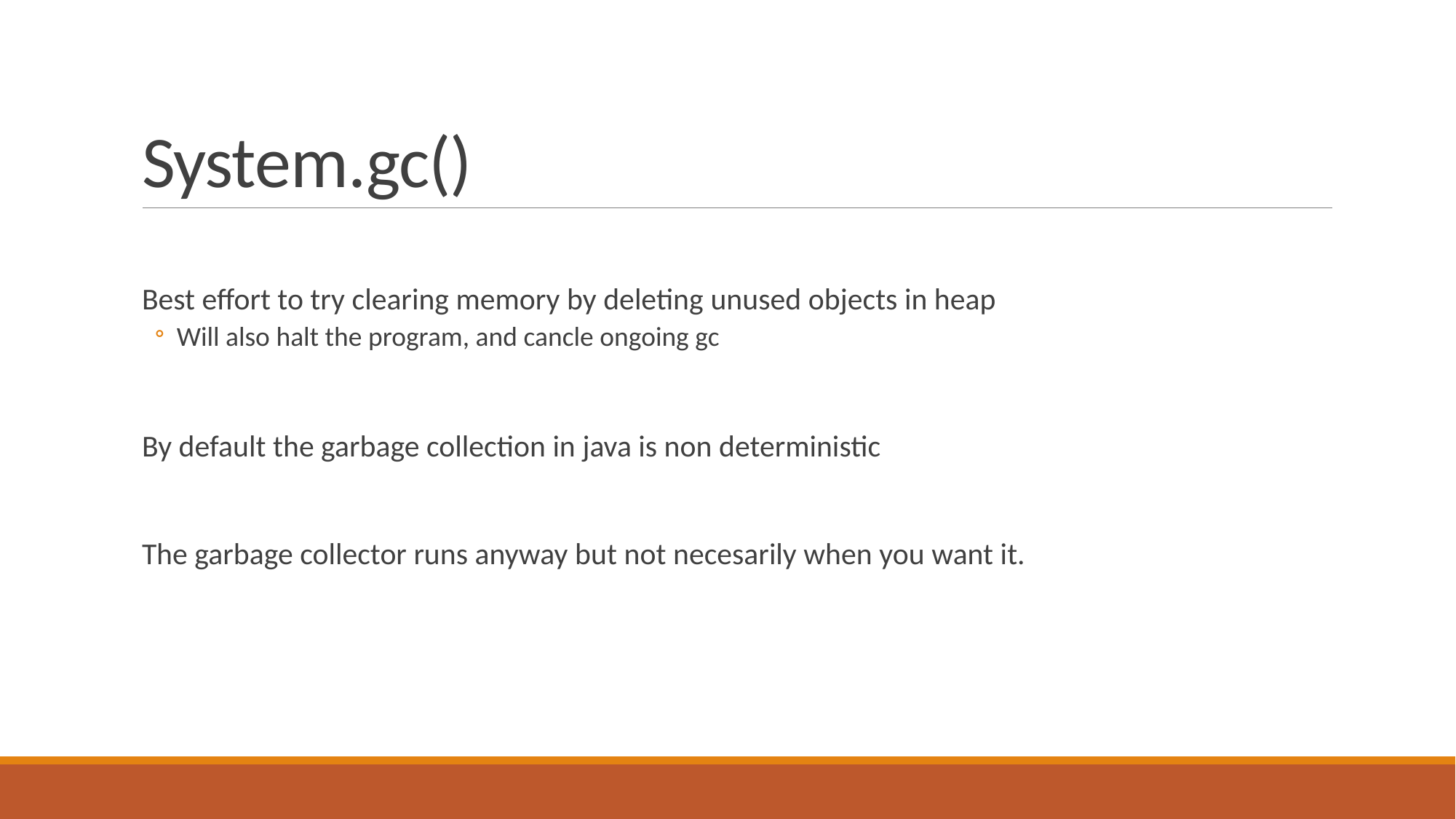

# System.gc()

Best effort to try clearing memory by deleting unused objects in heap
Will also halt the program, and cancle ongoing gc

By default the garbage collection in java is non deterministic

The garbage collector runs anyway but not necesarily when you want it.